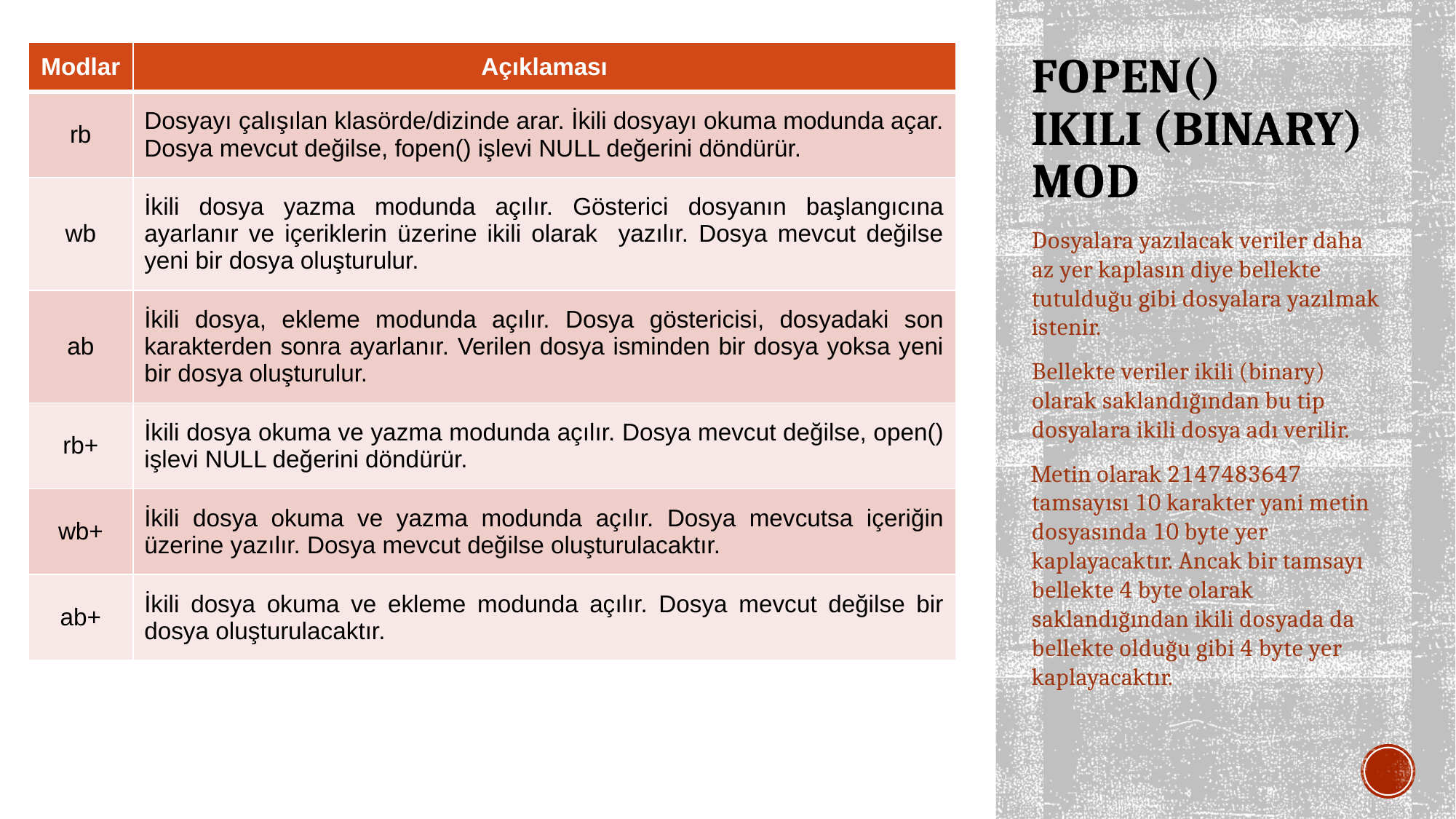

| Modlar | Açıklaması |
| --- | --- |
| rb | Dosyayı çalışılan klasörde/dizinde arar. İkili dosyayı okuma modunda açar. Dosya mevcut değilse, fopen() işlevi NULL değerini döndürür. |
| wb | İkili dosya yazma modunda açılır. Gösterici dosyanın başlangıcına ayarlanır ve içeriklerin üzerine ikili olarak yazılır. Dosya mevcut değilse yeni bir dosya oluşturulur. |
| ab | İkili dosya, ekleme modunda açılır. Dosya göstericisi, dosyadaki son karakterden sonra ayarlanır. Verilen dosya isminden bir dosya yoksa yeni bir dosya oluşturulur. |
| rb+ | İkili dosya okuma ve yazma modunda açılır. Dosya mevcut değilse, open() işlevi NULL değerini döndürür. |
| wb+ | İkili dosya okuma ve yazma modunda açılır. Dosya mevcutsa içeriğin üzerine yazılır. Dosya mevcut değilse oluşturulacaktır. |
| ab+ | İkili dosya okuma ve ekleme modunda açılır. Dosya mevcut değilse bir dosya oluşturulacaktır. |
# FOPEN() IKILI (BINARY) MOD
Dosyalara yazılacak veriler daha az yer kaplasın diye bellekte tutulduğu gibi dosyalara yazılmak istenir.
Bellekte veriler ikili (binary) olarak saklandığından bu tip dosyalara ikili dosya adı verilir.
Metin olarak 2147483647 tamsayısı 10 karakter yani metin dosyasında 10 byte yer kaplayacaktır. Ancak bir tamsayı bellekte 4 byte olarak saklandığından ikili dosyada da bellekte olduğu gibi 4 byte yer kaplayacaktır.